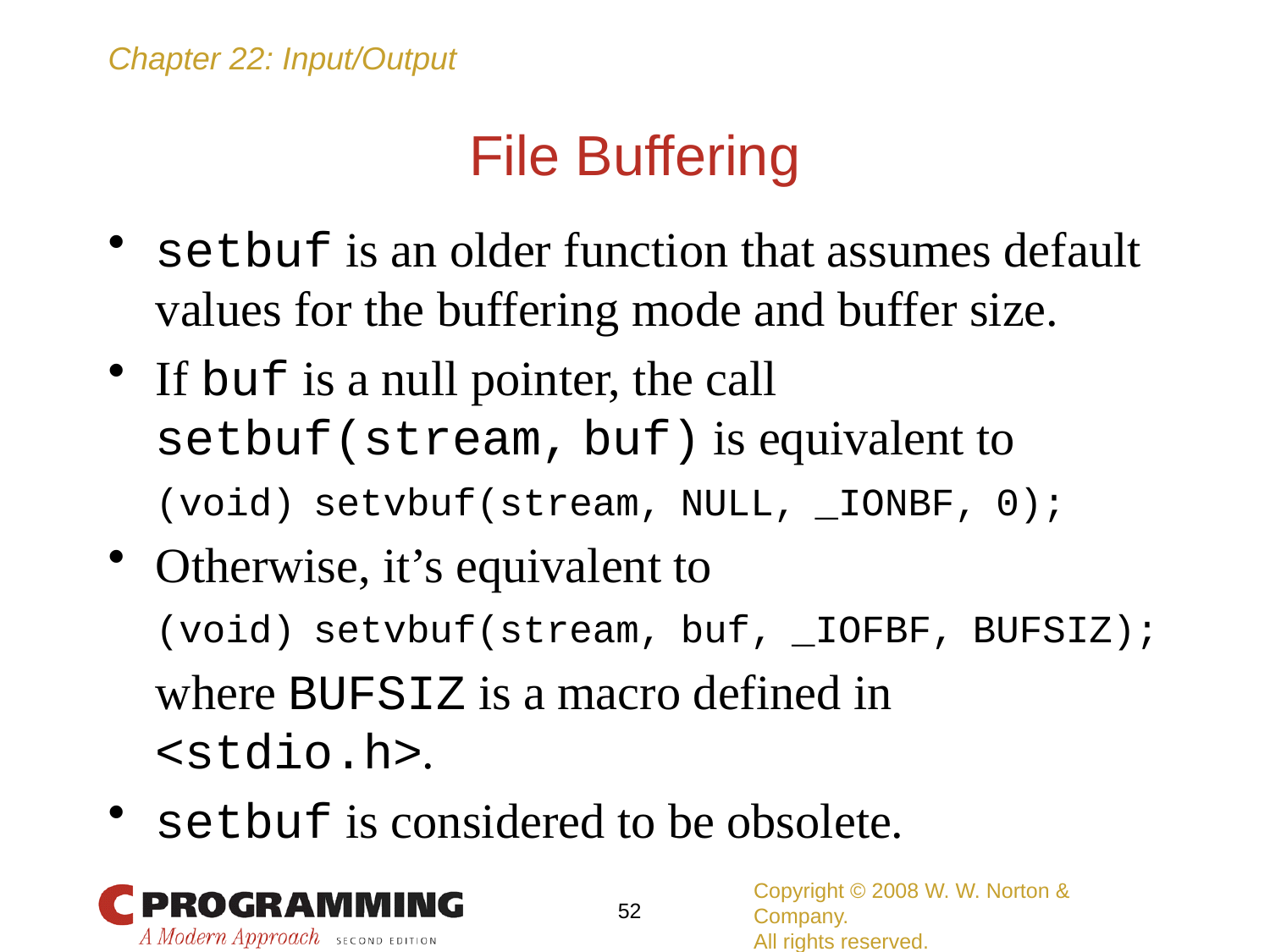

# File Buffering
setbuf is an older function that assumes default values for the buffering mode and buffer size.
If buf is a null pointer, the call setbuf(stream, buf) is equivalent to
	(void) setvbuf(stream, NULL, _IONBF, 0);
Otherwise, it’s equivalent to
	(void) setvbuf(stream, buf, _IOFBF, BUFSIZ);
	where BUFSIZ is a macro defined in <stdio.h>.
setbuf is considered to be obsolete.
Copyright © 2008 W. W. Norton & Company.
All rights reserved.
52